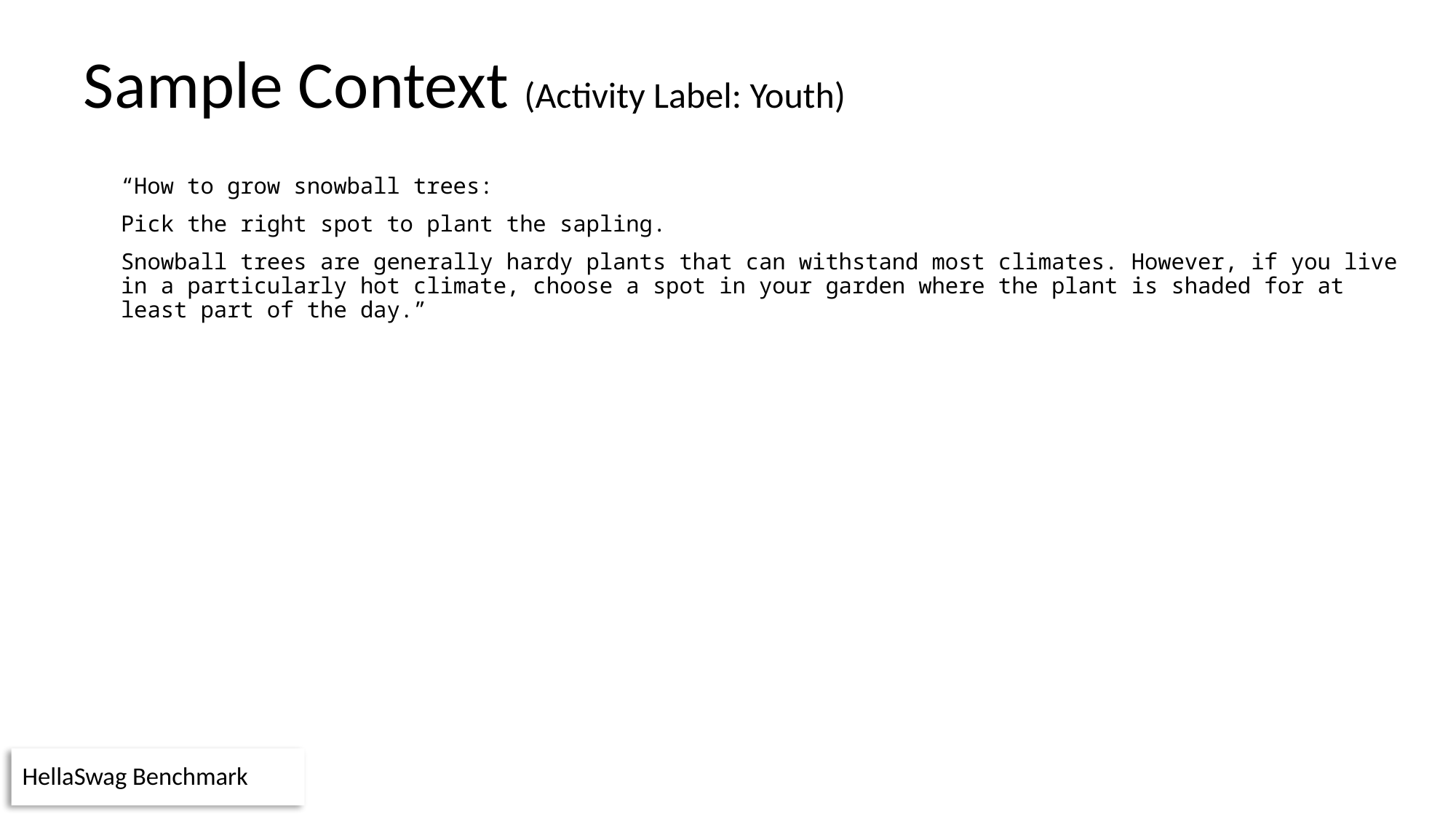

# Sample Context (Activity Label: Youth)
“How to grow snowball trees:
Pick the right spot to plant the sapling.
Snowball trees are generally hardy plants that can withstand most climates. However, if you live in a particularly hot climate, choose a spot in your garden where the plant is shaded for at least part of the day.”
HellaSwag Benchmark